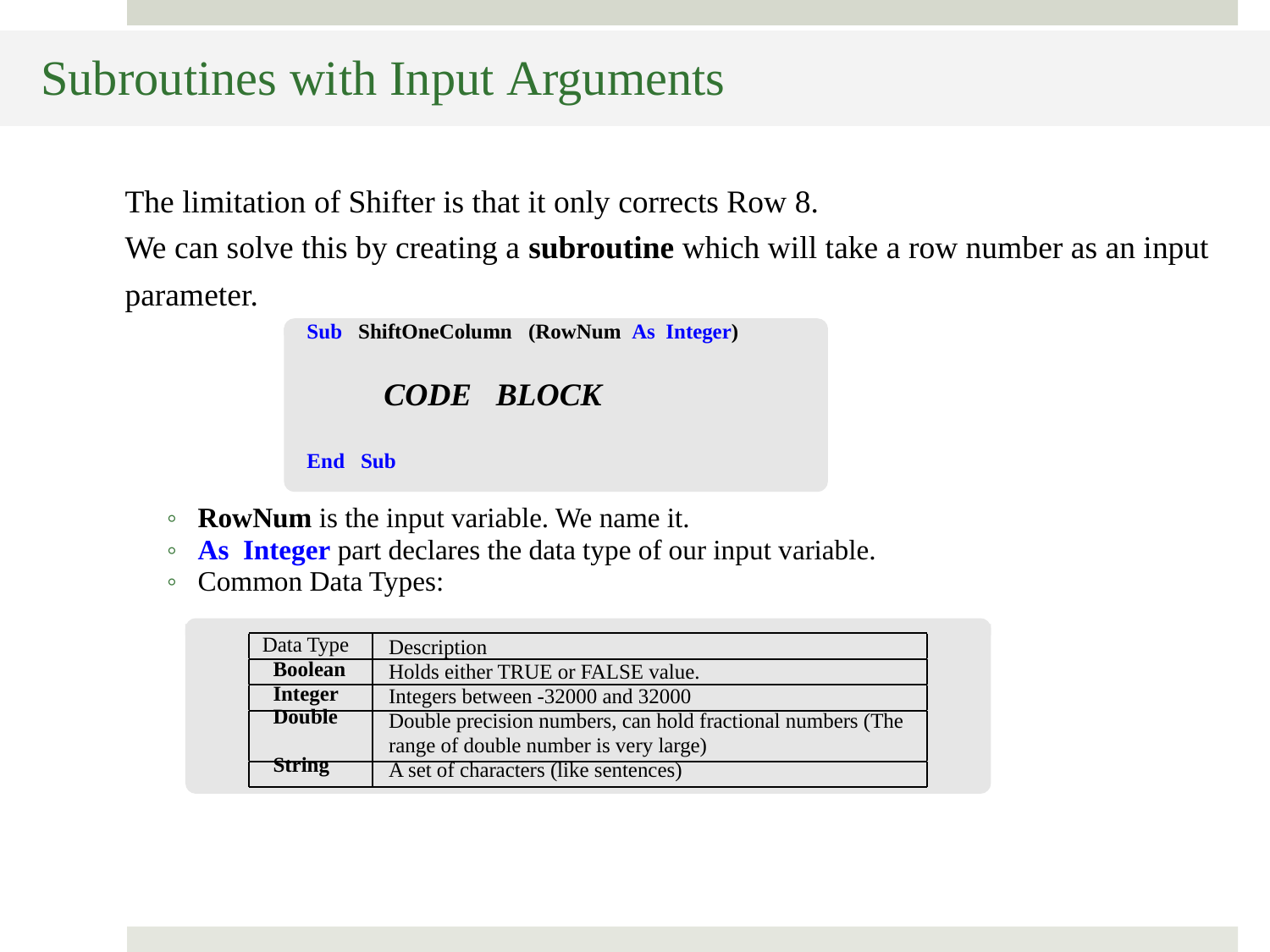

Subroutines with Input Arguments

	The limitation of Shifter is that it only corrects Row 8.
	We can solve this by creating a subroutine which will take a row number as an input
	parameter.
			Sub   ShiftOneColumn   (RowNum  As  Integer)

				CODE   BLOCK

			End   Sub
		◦   RowNum is the input variable. We name it.
		◦   As  Integer part declares the data type of our input variable.
		◦   Common Data Types:

Data Type
  Boolean
  Integer
	Double

	String
Description
Holds either TRUE or FALSE value.
Integers between -32000 and 32000
Double precision numbers, can hold fractional numbers (The
range of double number is very large)
A set of characters (like sentences)